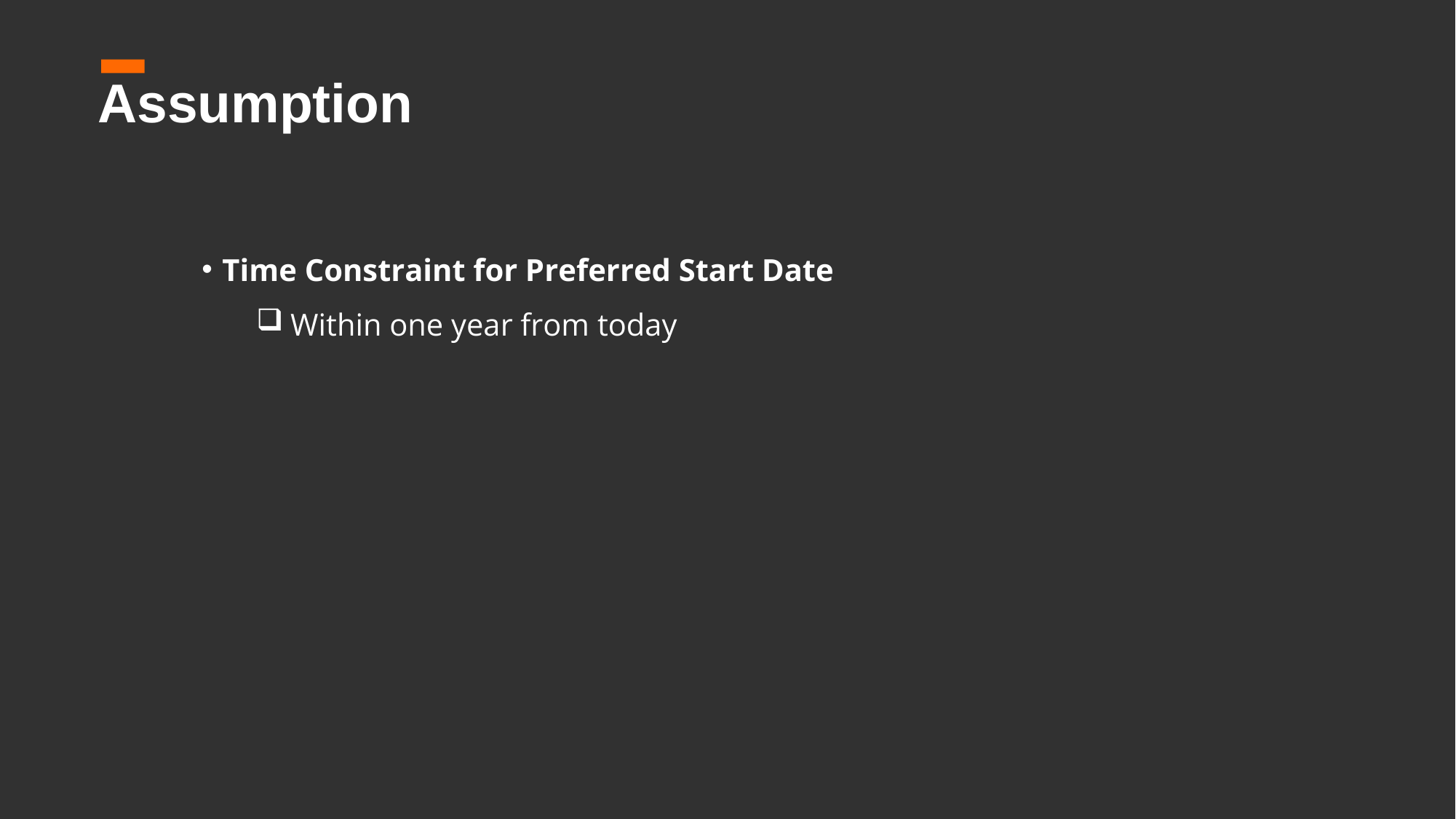

Assumption
Time Constraint for Preferred Start Date
Within one year from today